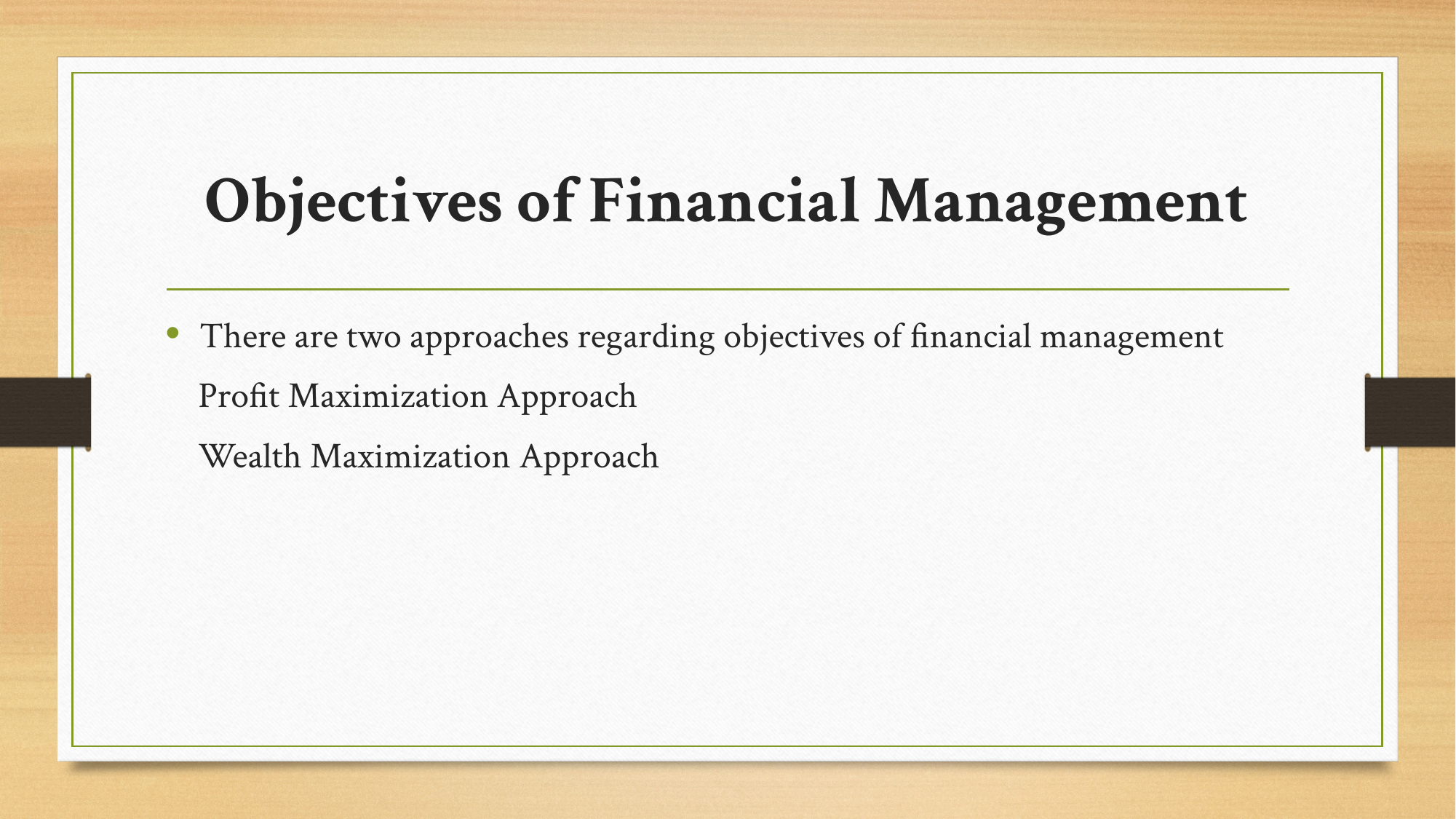

# Objectives of Financial Management
There are two approaches regarding objectives of financial management
    Profit Maximization Approach
    Wealth Maximization Approach